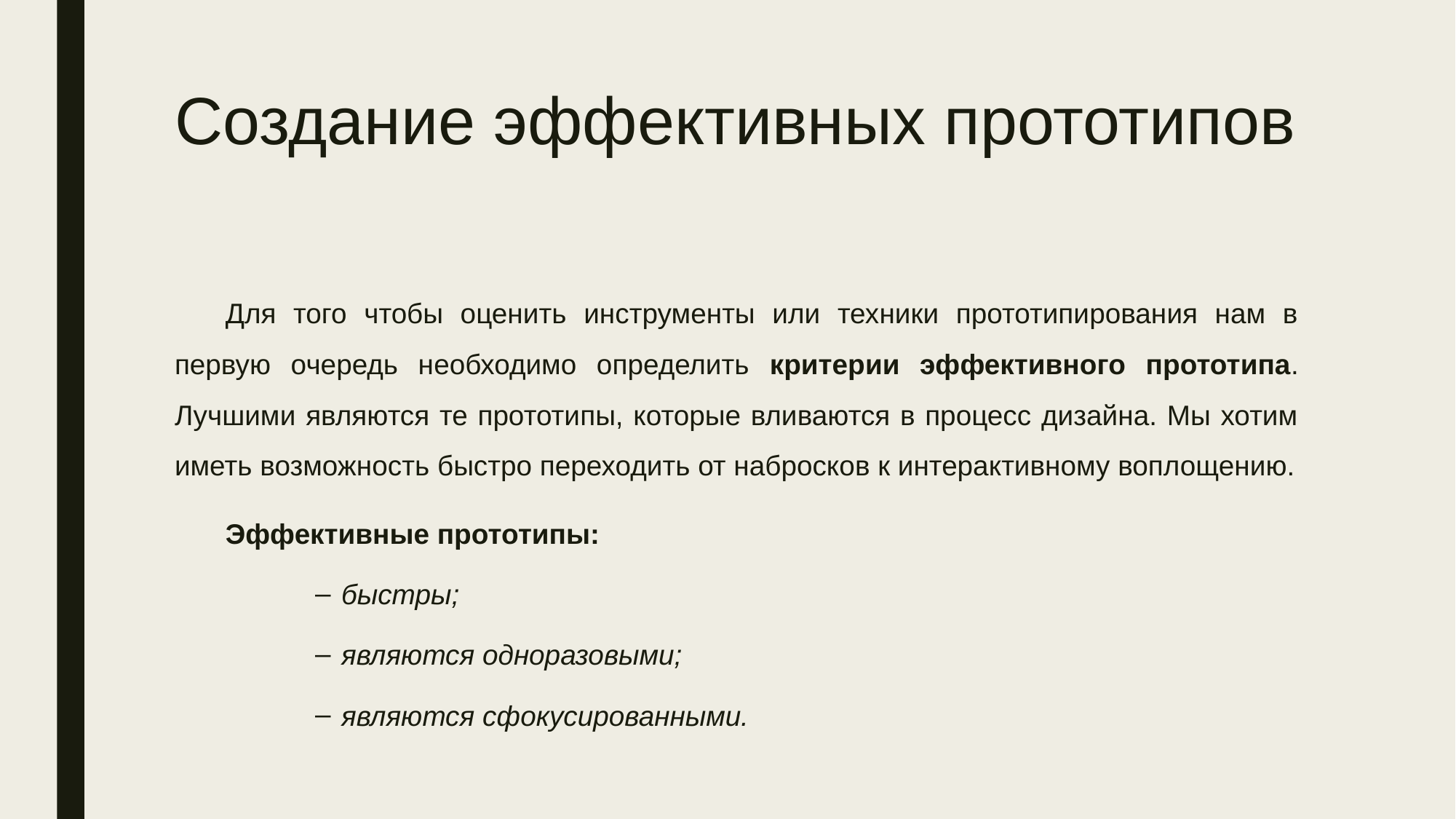

# Создание эффективных прототипов
Для того чтобы оценить инструменты или техники прототипирования нам в первую очередь необходимо определить критерии эффективного прототипа. Лучшими являются те прототипы, которые вливаются в процесс дизайна. Мы хотим иметь возможность быстро переходить от набросков к интерактивному воплощению.
Эффективные прототипы:
быстры;
являются одноразовыми;
являются сфокусированными.